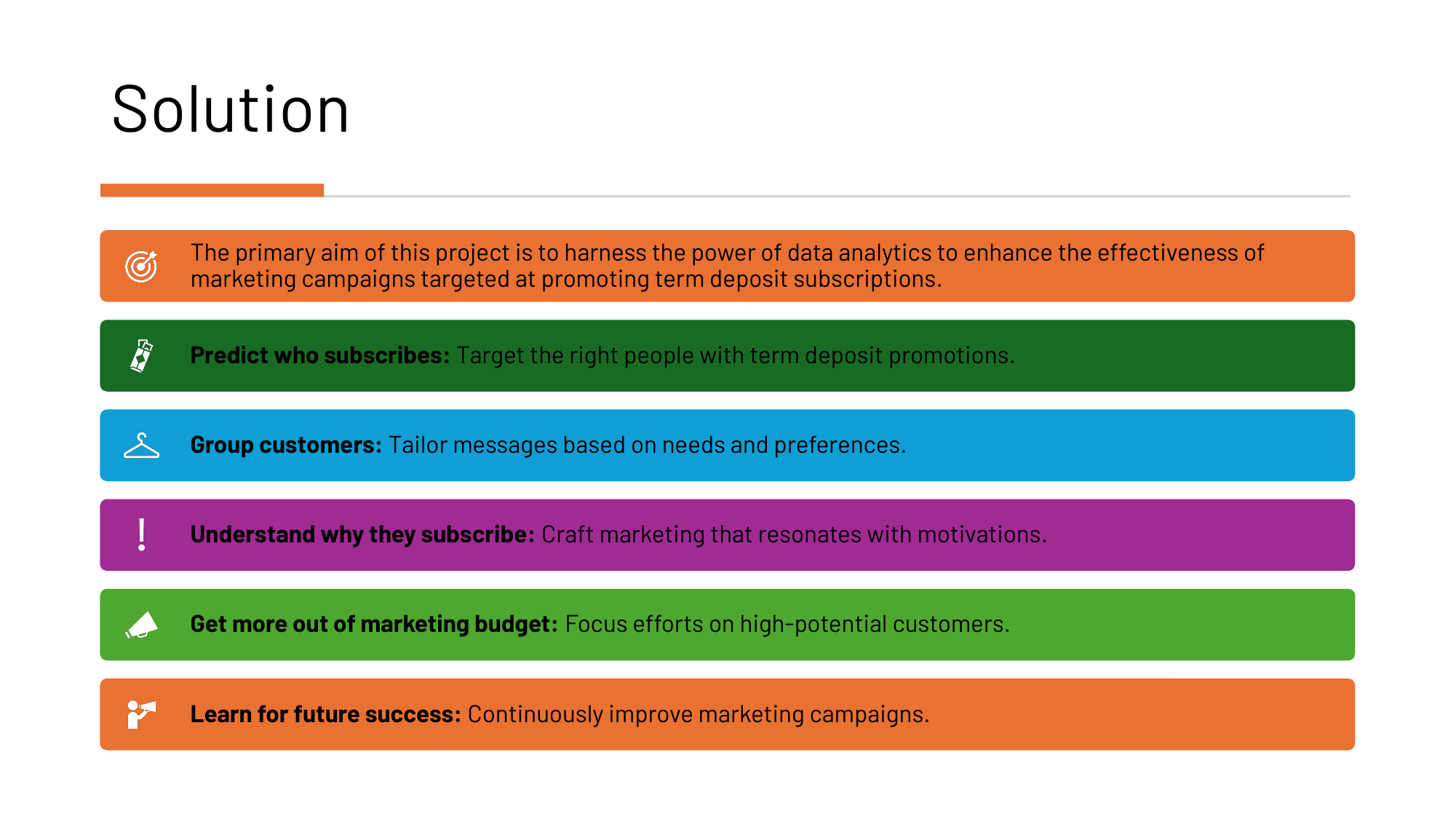

# Solution

The primary aim of this project is to harness the power of data analytics to enhance the effectiveness of marketing campaigns targeted at promoting term deposit subscriptions.
Predict who subscribes: Target the right people with term deposit promotions.
Group customers: Tailor messages based on needs and preferences.
Understand why they subscribe: Craft marketing that resonates with motivations.
Get more out of marketing budget: Focus efforts on high-potential customers.
Learn for future success: Continuously improve marketing campaigns.